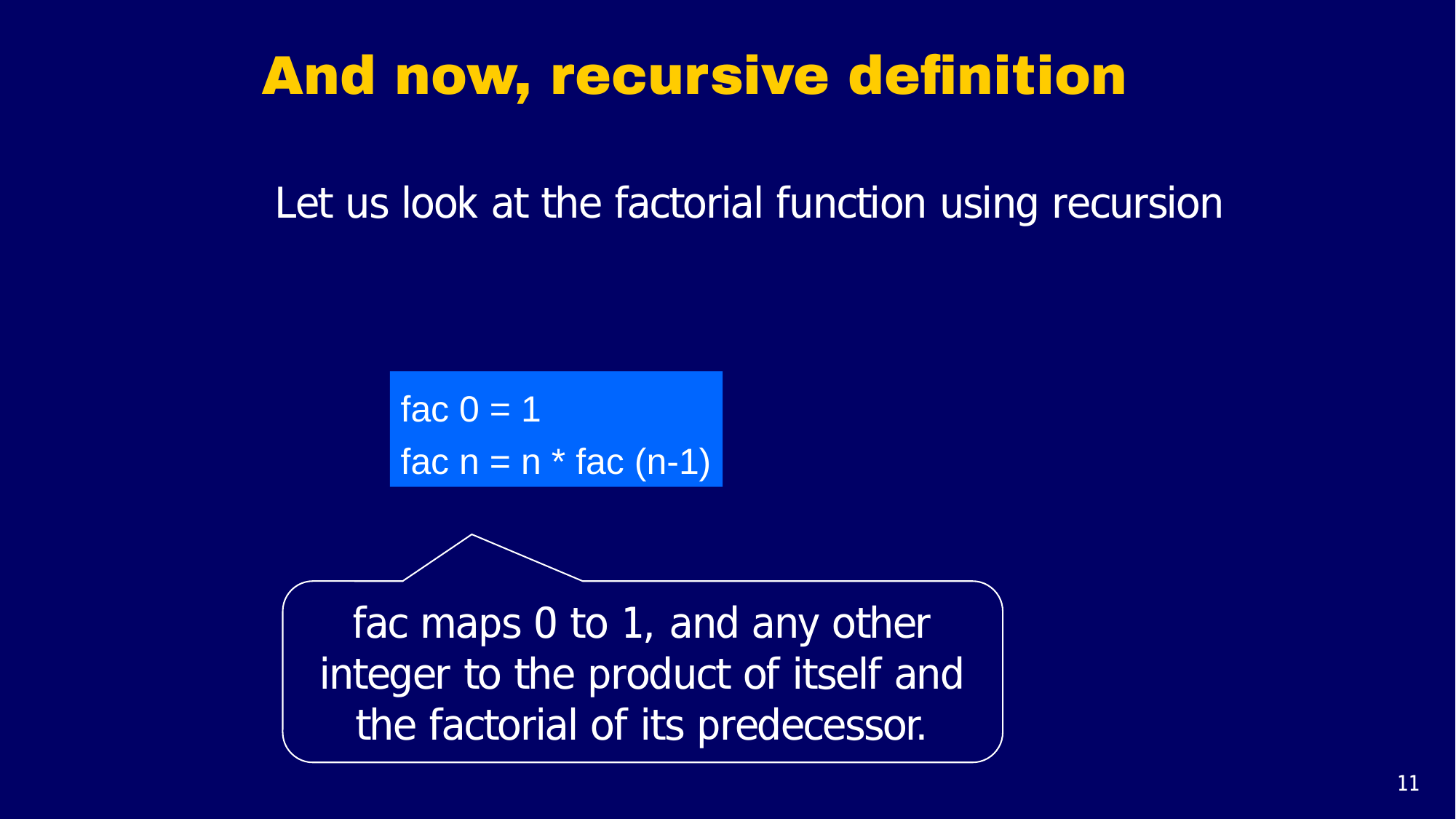

And now, recursive definition
Let us look at the factorial function using recursion
fac 0 = 1
fac n = n * fac (n-1)
fac maps 0 to 1, and any other integer to the product of itself and the factorial of its predecessor.
11